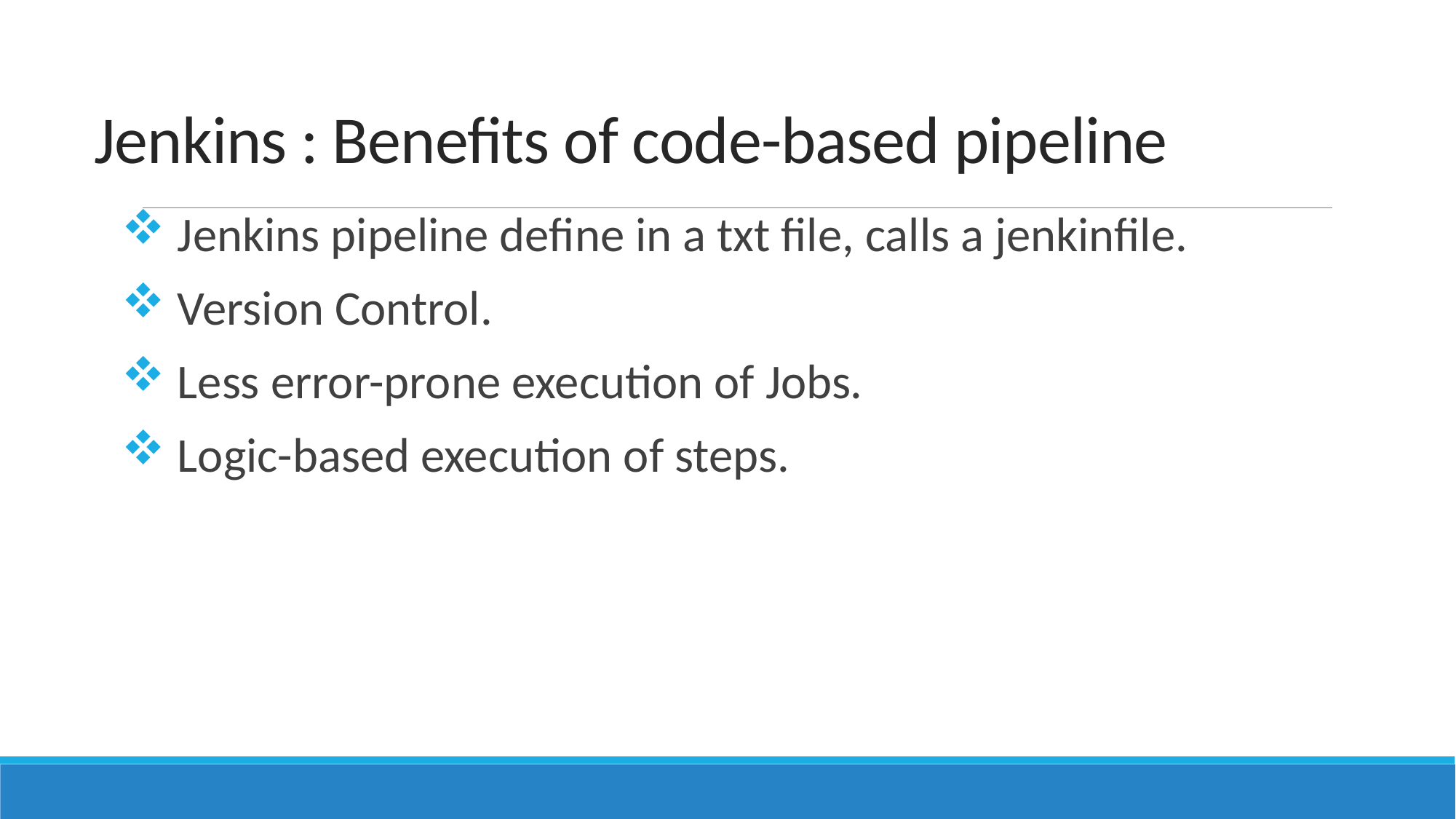

# Jenkins : Benefits of code-based pipeline
 Jenkins pipeline define in a txt file, calls a jenkinfile.
 Version Control.
 Less error-prone execution of Jobs.
 Logic-based execution of steps.